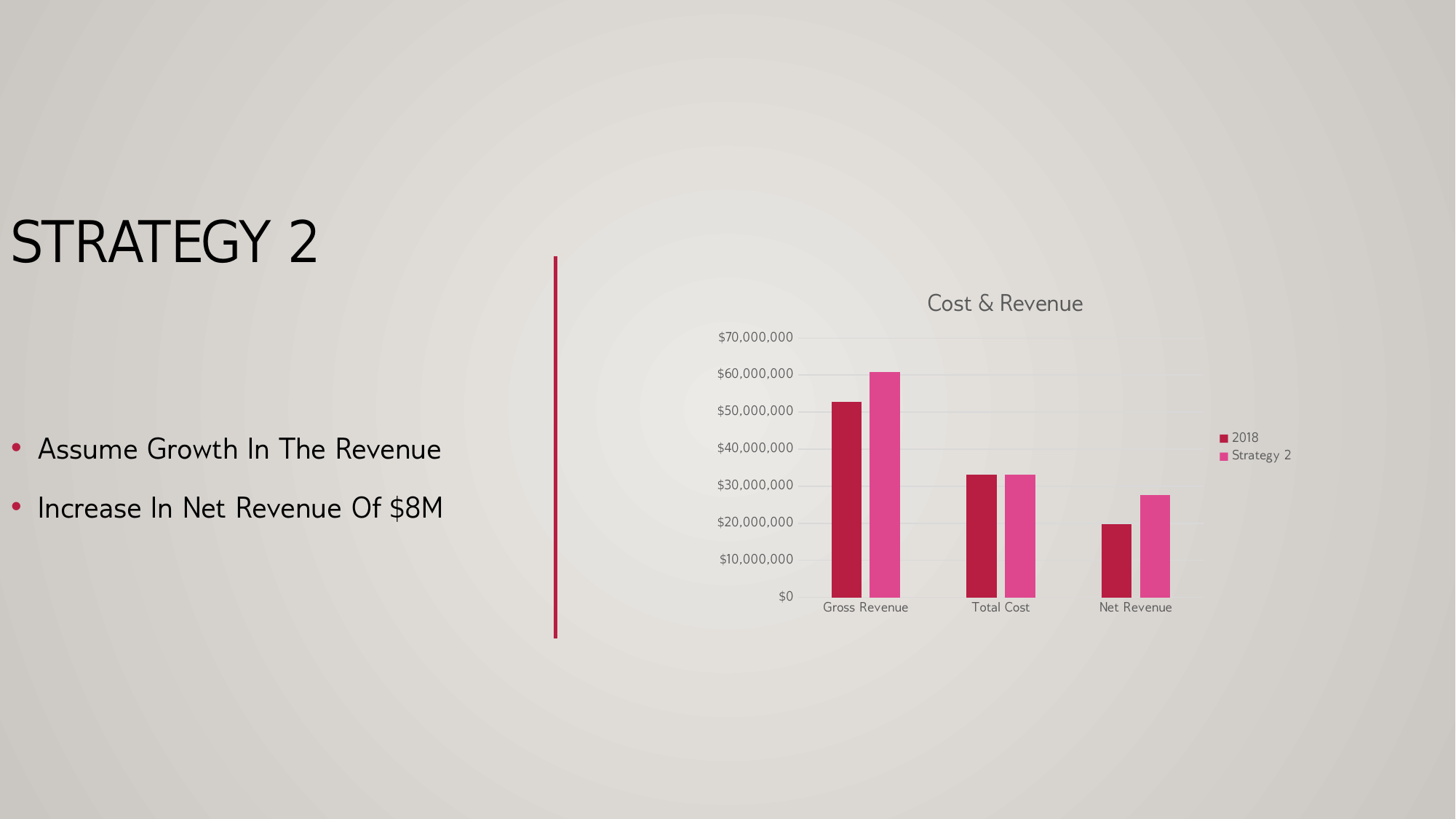

# Strategy 2

### Chart: Cost & Revenue

| Category | 2018 | Strategy 2 |
|---|---|---|
| Gross Revenue | 52830207.0 | 60754738.05 |
| Total Cost | 33076688.63999987 | 33076688.63999987 |
| Net Revenue | 19753518.36000013 | 27678049.410000127 |
Assume Growth In The Revenue
Increase In Net Revenue Of $8M